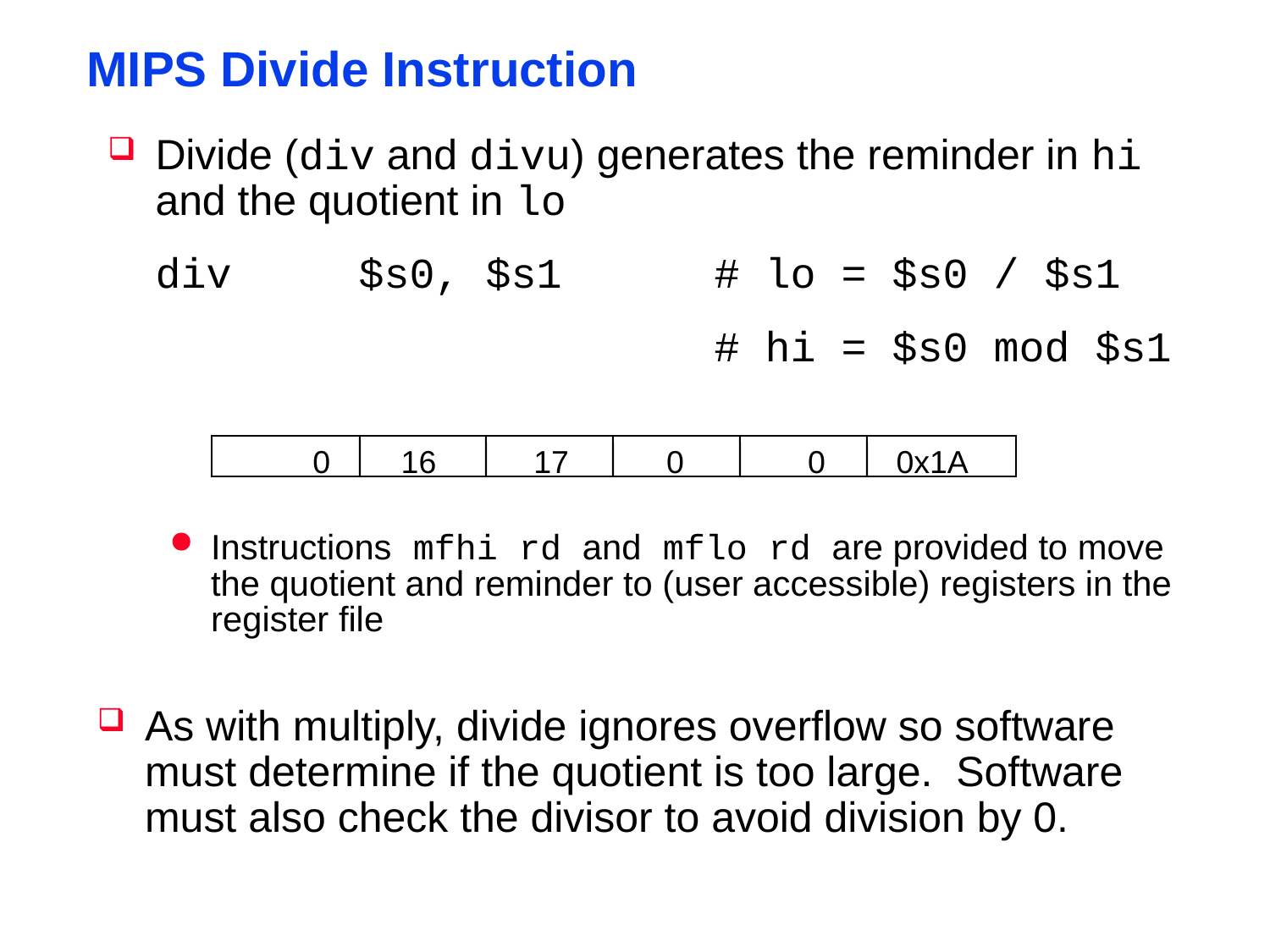

# MIPS Divide Instruction

Divide (div and divu) generates the reminder in hi and the quotient in lo
	div	   $s0, $s1	  # lo = $s0 / $s1
					  # hi = $s0 mod $s1

Instructions mfhi rd and mflo rd are provided to move the quotient and reminder to (user accessible) registers in the register file

     0        16           17           0              0        0x1A

As with multiply, divide ignores overflow so software must determine if the quotient is too large.  Software must also check the divisor to avoid division by 0.